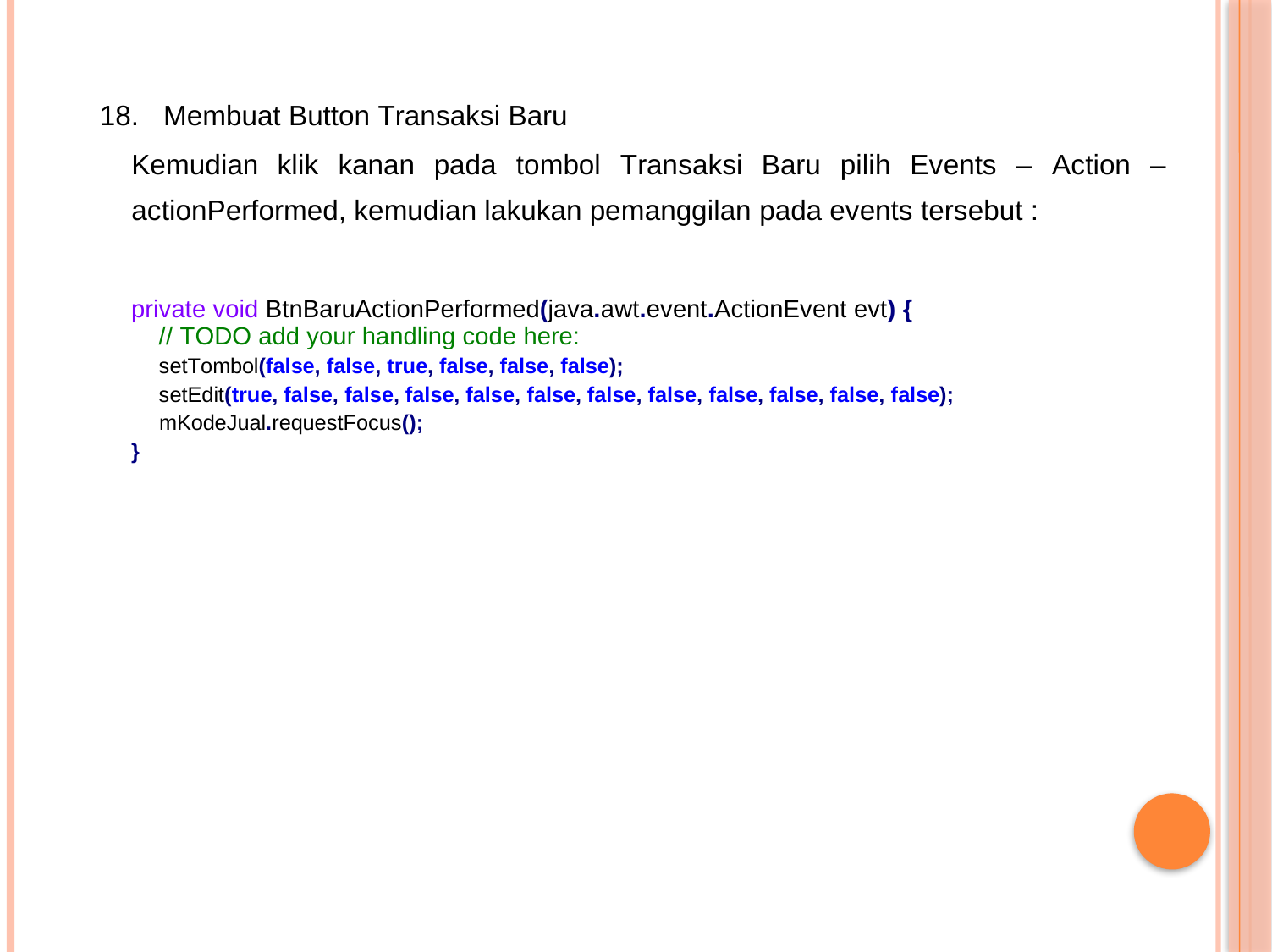

18.
Membuat Button Transaksi Baru
Kemudian  klik  kanan  pada  tombol  Transaksi  Baru  pilih  Events  –  Action  –
actionPerformed, kemudian lakukan pemanggilan pada events tersebut :
private void BtnBaruActionPerformed(java.awt.event.ActionEvent evt) {
// TODO add your handling code here:
setTombol(false, false, true, false, false, false);
setEdit(true, false, false, false, false, false, false, false, false, false, false, false);
mKodeJual.requestFocus();
}